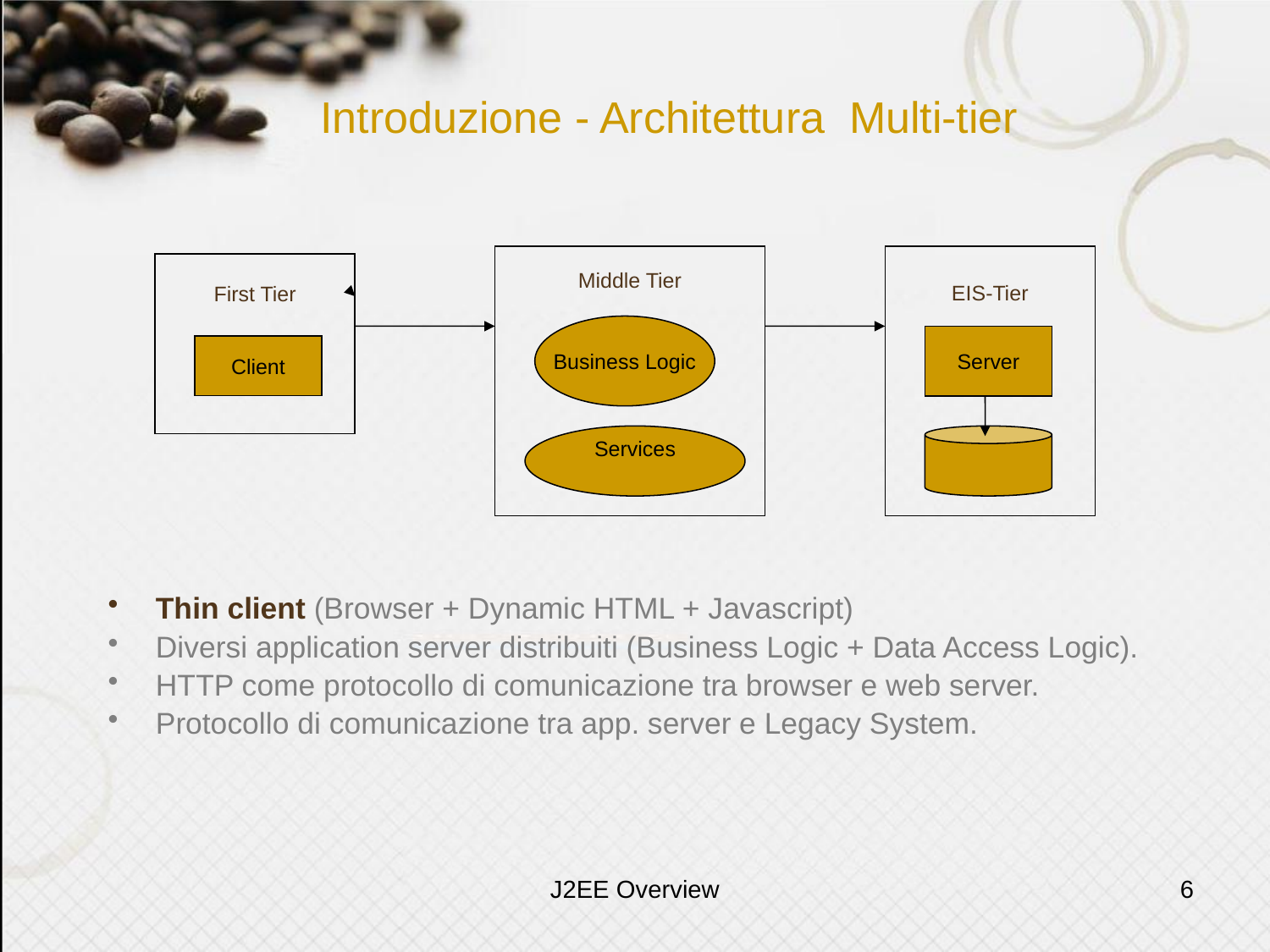

# Introduzione - Architettura  Multi-tier

Thin client (Browser + Dynamic HTML + Javascript)
Diversi application server distribuiti (Business Logic + Data Access Logic).
HTTP come protocollo di comunicazione tra browser e web server.
Protocollo di comunicazione tra app. server e Legacy System.
Middle Tier

EIS-Tier

First Tier

Business Logic

Server
Client

Services

J2EE Overview
6